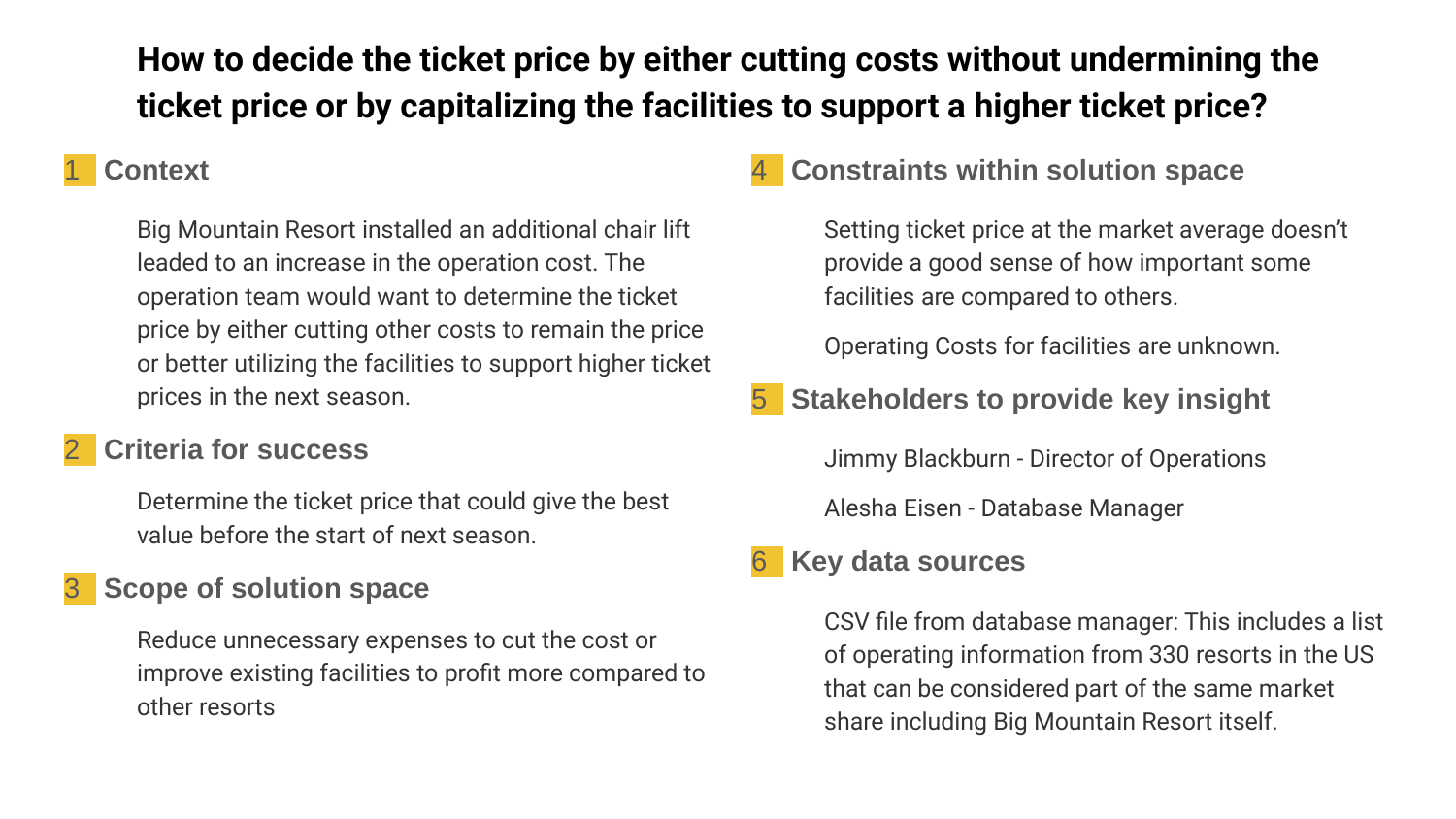

# How to decide the ticket price by either cutting costs without undermining the ticket price or by capitalizing the facilities to support a higher ticket price?
1   Context
Big Mountain Resort installed an additional chair lift leaded to an increase in the operation cost. The operation team would want to determine the ticket price by either cutting other costs to remain the price or better utilizing the facilities to support higher ticket prices in the next season.
2   Criteria for success
Determine the ticket price that could give the best value before the start of next season.
3   Scope of solution space
Reduce unnecessary expenses to cut the cost or improve existing facilities to profit more compared to other resorts
4   Constraints within solution space
Setting ticket price at the market average doesn’t provide a good sense of how important some facilities are compared to others.
Operating Costs for facilities are unknown.
5   Stakeholders to provide key insight
Jimmy Blackburn - Director of Operations
Alesha Eisen - Database Manager
6   Key data sources
CSV file from database manager: This includes a list of operating information from 330 resorts in the US that can be considered part of the same market share including Big Mountain Resort itself.